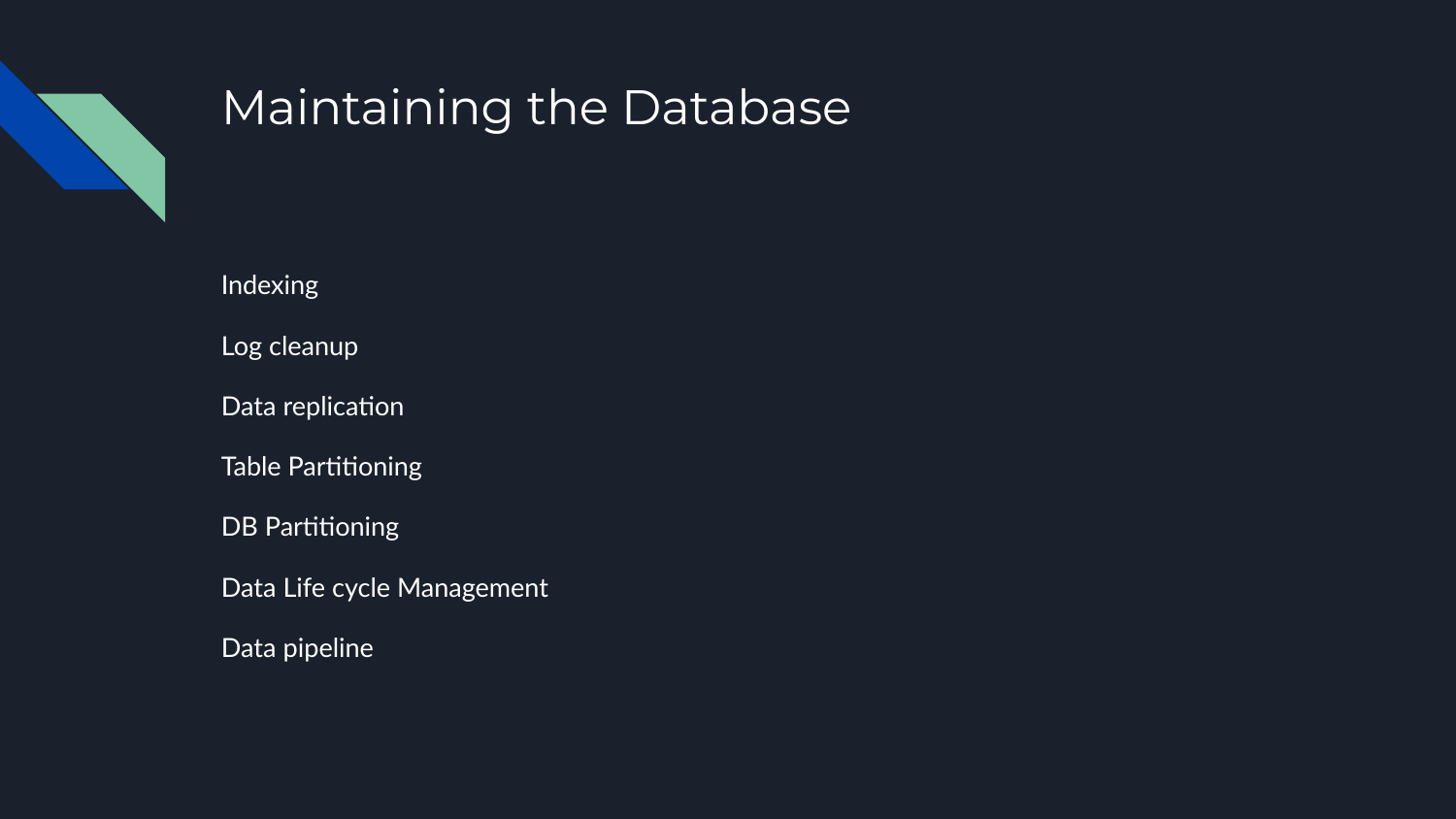

# Maintaining the Database
Indexing
Log cleanup
Data replication
Table Partitioning
DB Partitioning
Data Life cycle Management
Data pipeline